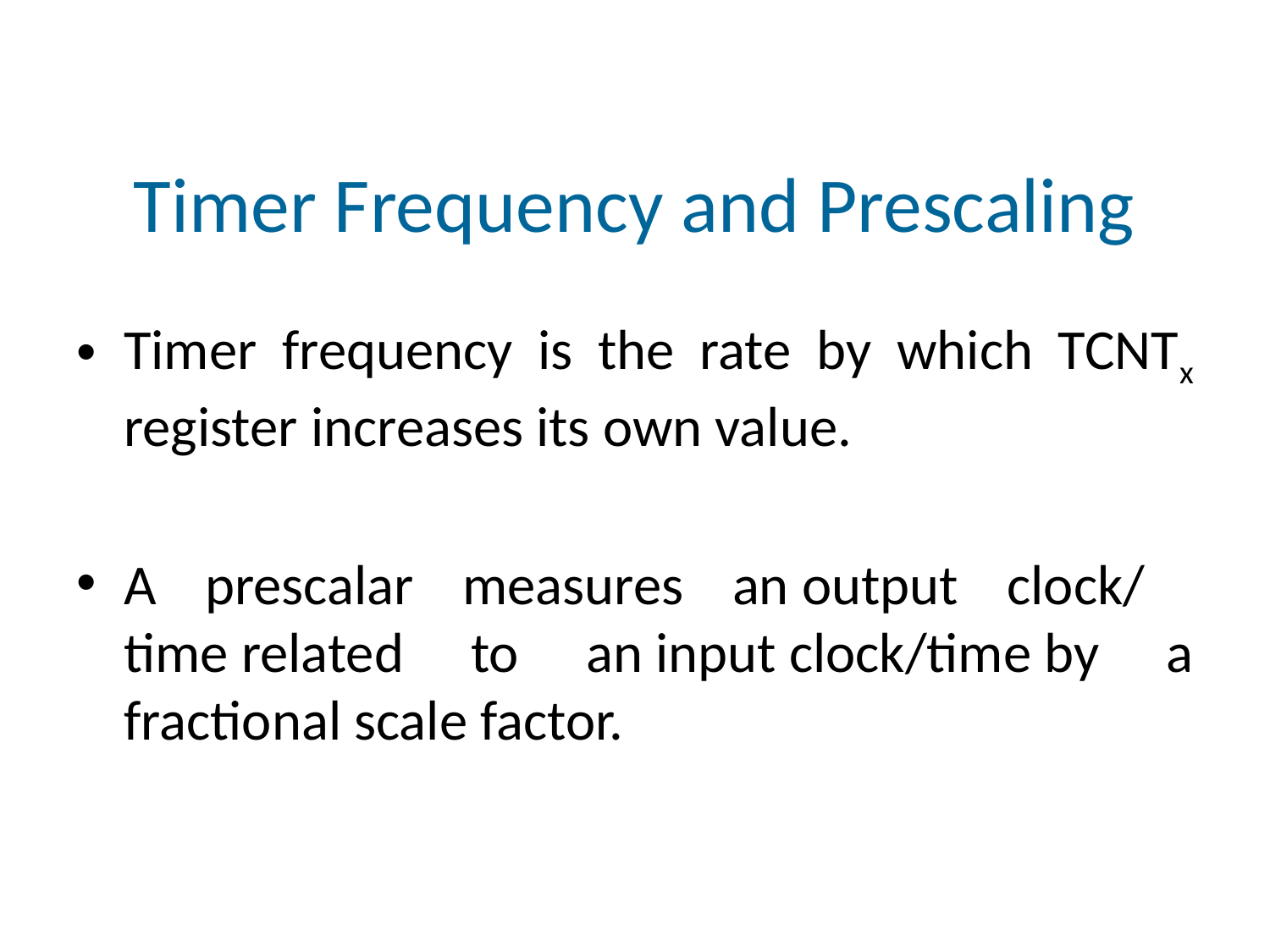

# Timer Frequency and Prescaling
Timer frequency is the rate by which TCNTx register increases its own value.

A prescalar measures an output clock/  time related to an input clock/time by a fractional scale factor.